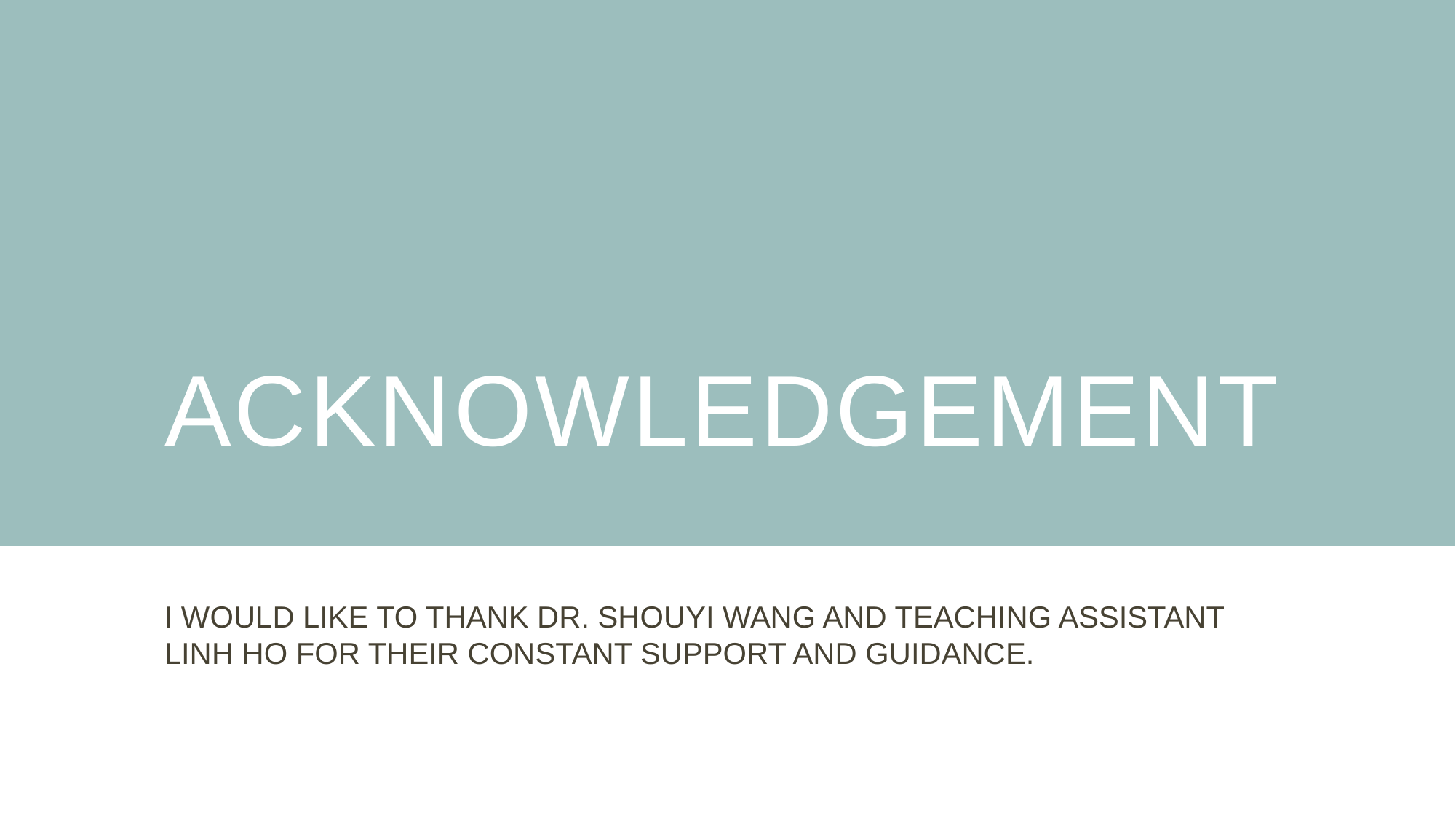

# aCKNOWLEDGEMENT
I WOULD LIKE TO THANK DR. SHOUYI WANG AND TEACHING ASSISTANT LINH HO FOR THEIR CONSTANT SUPPORT AND GUIDANCE.